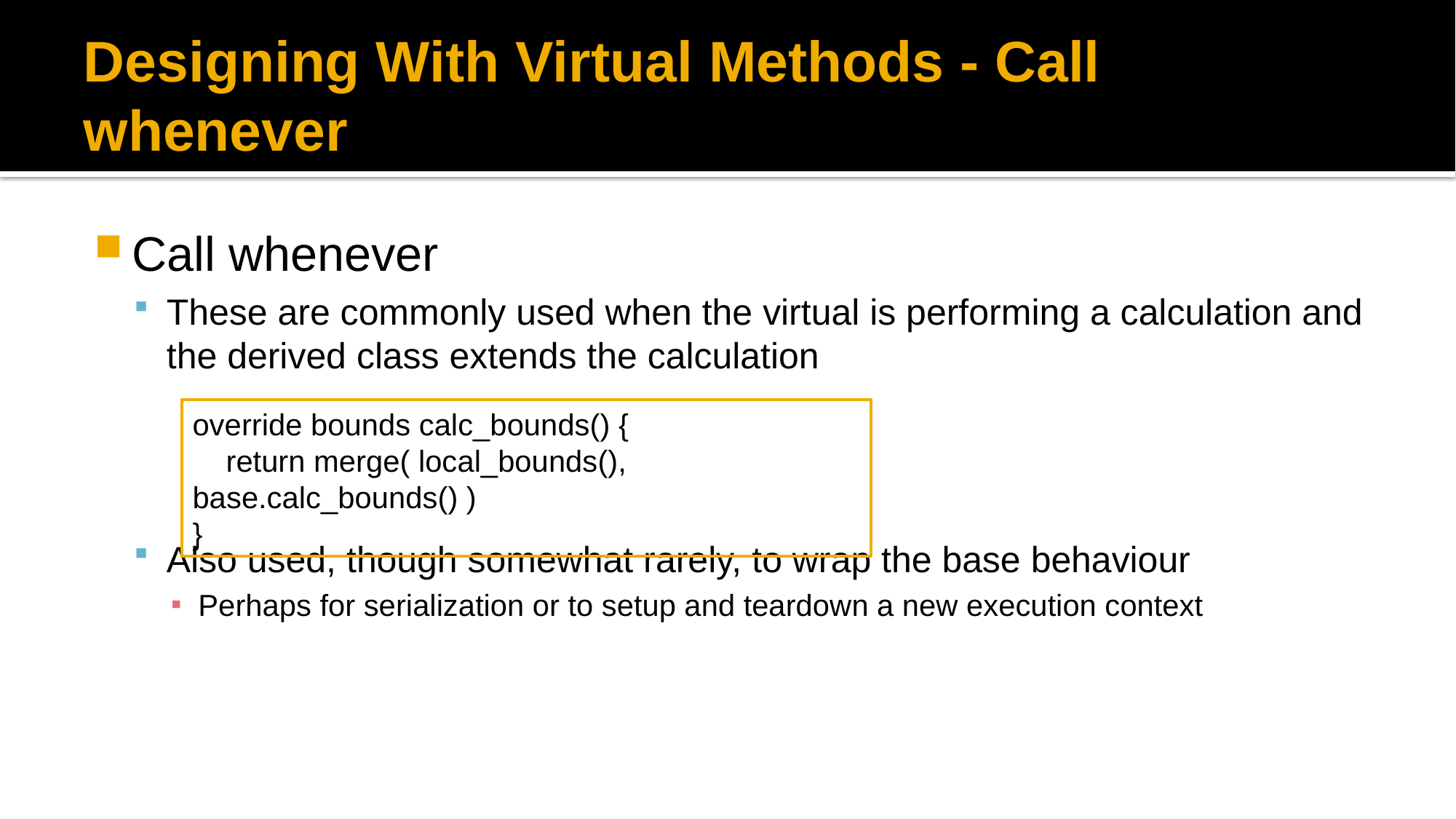

# Designing With Virtual Methods - Call whenever
Call whenever
These are commonly used when the virtual is performing a calculation and the derived class extends the calculation

Also used, though somewhat rarely, to wrap the base behaviour
Perhaps for serialization or to setup and teardown a new execution context
override bounds calc_bounds() {
    return merge( local_bounds(), base.calc_bounds() )
}